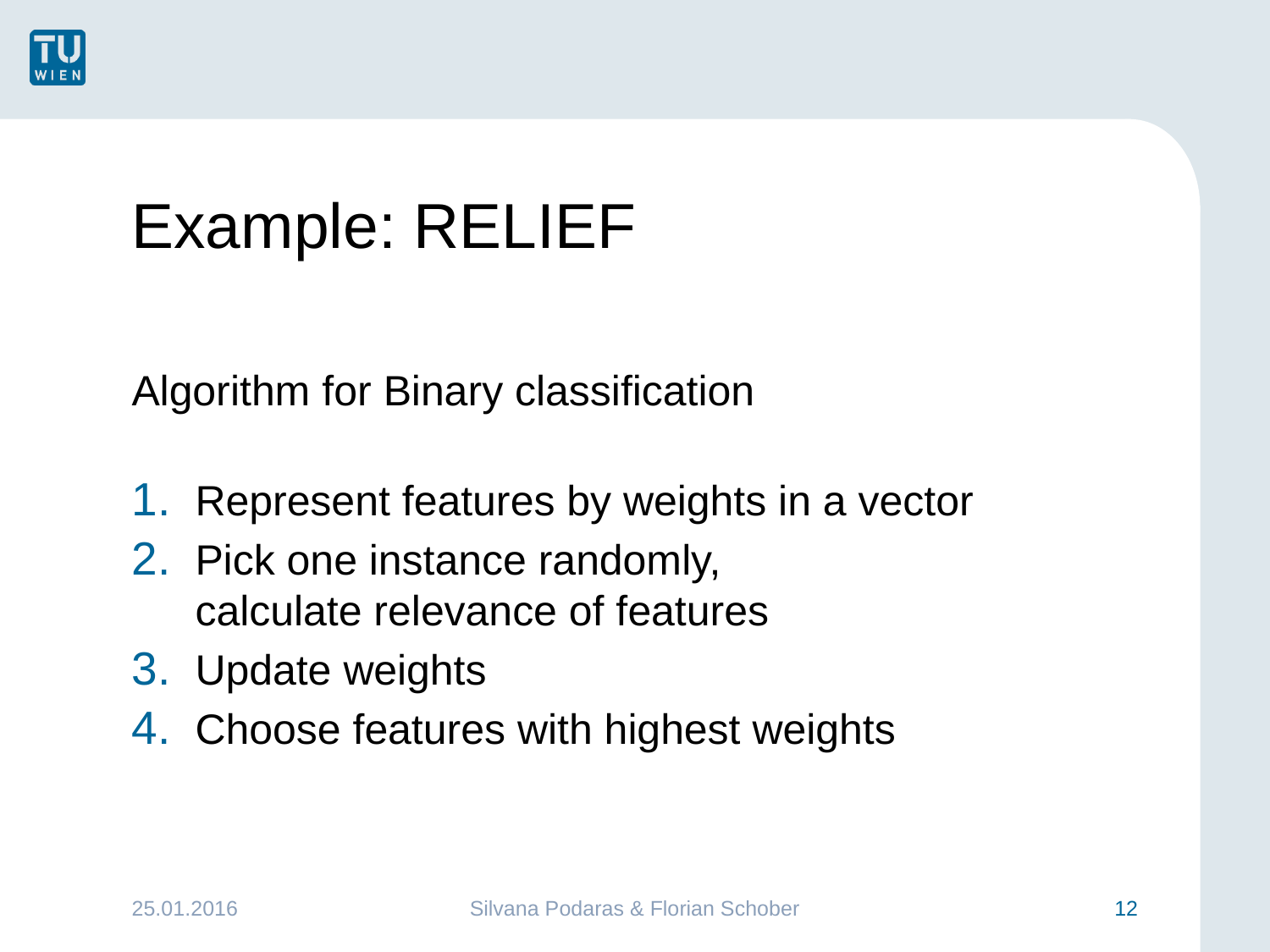

# Example: RELIEF
Algorithm for Binary classification
Represent features by weights in a vector
Pick one instance randomly,
calculate relevance of features
Update weights
Choose features with highest weights

25.01.2016
Silvana Podaras & Florian Schober
12